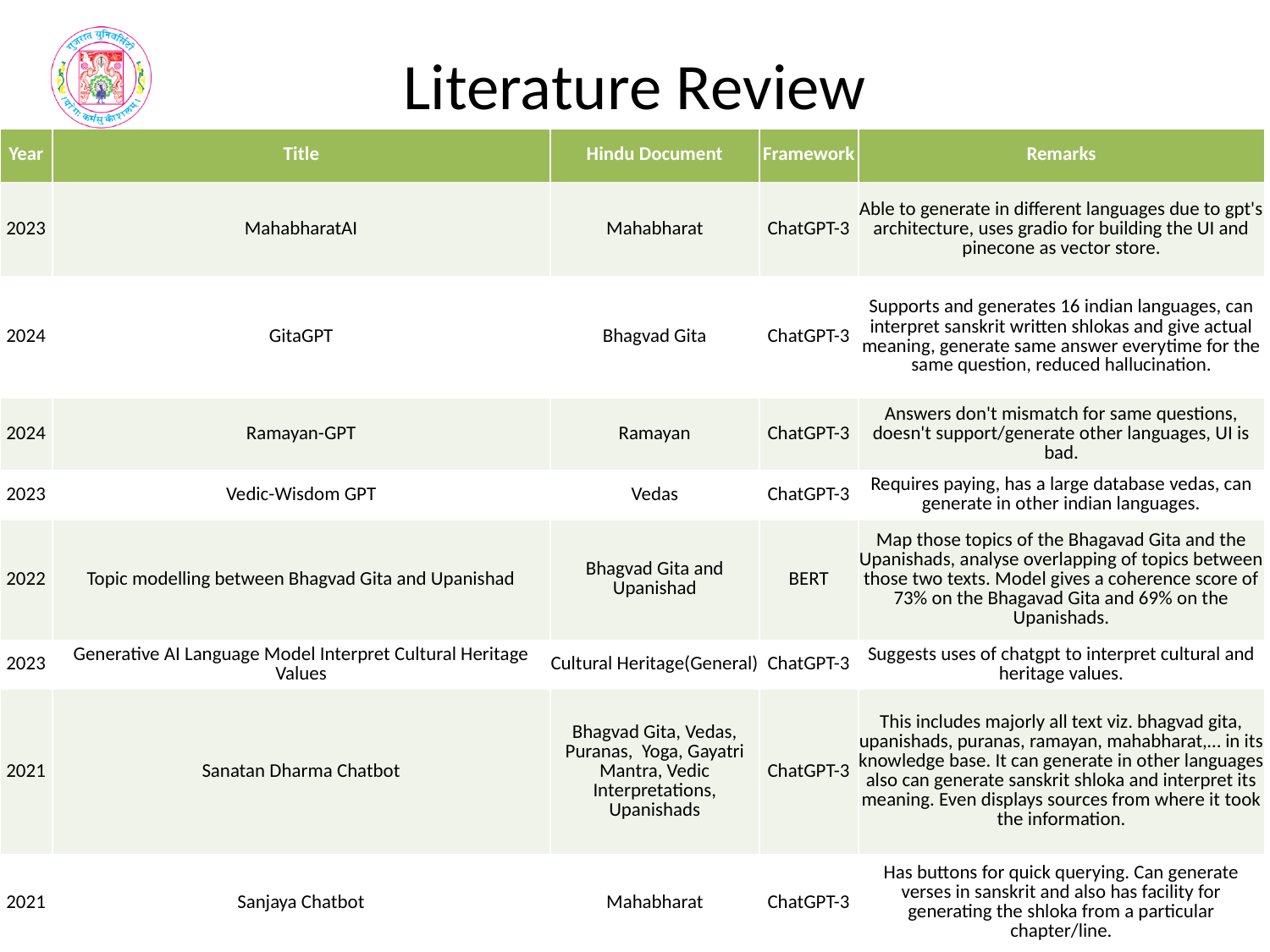

# Literature Review
| Year | Title | Hindu Document | Framework | Remarks |
| --- | --- | --- | --- | --- |
| 2023 | MahabharatAI | Mahabharat | ChatGPT-3 | Able to generate in different languages due to gpt's architecture, uses gradio for building the UI and pinecone as vector store. |
| 2024 | GitaGPT | Bhagvad Gita | ChatGPT-3 | Supports and generates 16 indian languages, can interpret sanskrit written shlokas and give actual meaning, generate same answer everytime for the same question, reduced hallucination. |
| 2024 | Ramayan-GPT | Ramayan | ChatGPT-3 | Answers don't mismatch for same questions, doesn't support/generate other languages, UI is bad. |
| 2023 | Vedic-Wisdom GPT | Vedas | ChatGPT-3 | Requires paying, has a large database vedas, can generate in other indian languages. |
| 2022 | Topic modelling between Bhagvad Gita and Upanishad | Bhagvad Gita and Upanishad | BERT | Map those topics of the Bhagavad Gita and the Upanishads, analyse overlapping of topics between those two texts. Model gives a coherence score of 73% on the Bhagavad Gita and 69% on the Upanishads. |
| 2023 | Generative AI Language Model Interpret Cultural Heritage Values | Cultural Heritage(General) | ChatGPT-3 | Suggests uses of chatgpt to interpret cultural and heritage values. |
| 2021 | Sanatan Dharma Chatbot | Bhagvad Gita, Vedas, Puranas, Yoga, Gayatri Mantra, Vedic Interpretations, Upanishads | ChatGPT-3 | This includes majorly all text viz. bhagvad gita, upanishads, puranas, ramayan, mahabharat,… in its knowledge base. It can generate in other languages also can generate sanskrit shloka and interpret its meaning. Even displays sources from where it took the information. |
| 2021 | Sanjaya Chatbot | Mahabharat | ChatGPT-3 | Has buttons for quick querying. Can generate verses in sanskrit and also has facility for generating the shloka from a particular chapter/line. |
Department of Computer Science
6